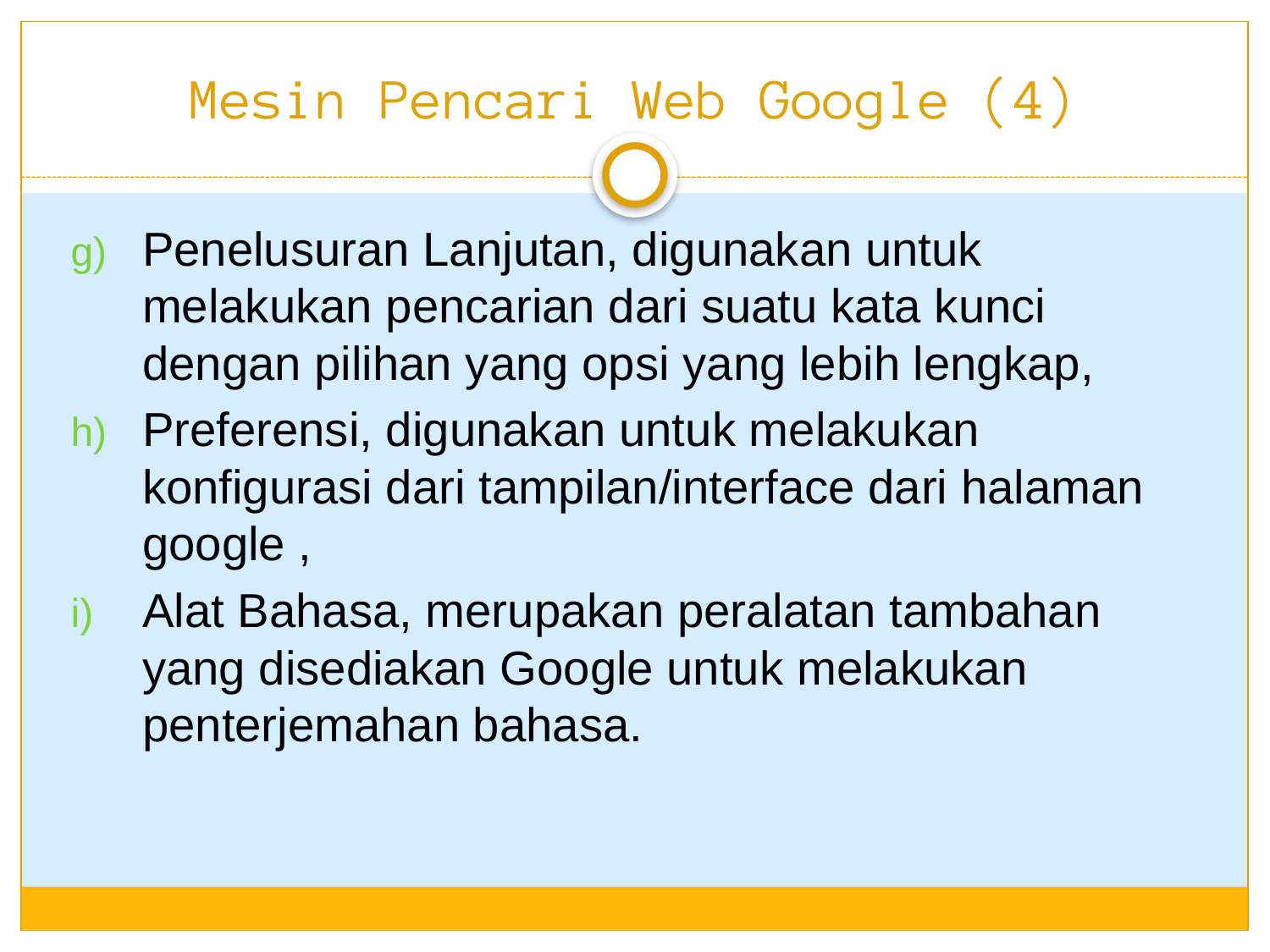

# Mesin Pencari Web Google (4)
Penelusuran Lanjutan, digunakan untuk melakukan pencarian dari suatu kata kunci dengan pilihan yang opsi yang lebih lengkap,
Preferensi, digunakan untuk melakukan konfigurasi dari tampilan/interface dari halaman google ,
Alat Bahasa, merupakan peralatan tambahan yang disediakan Google untuk melakukan penterjemahan bahasa.